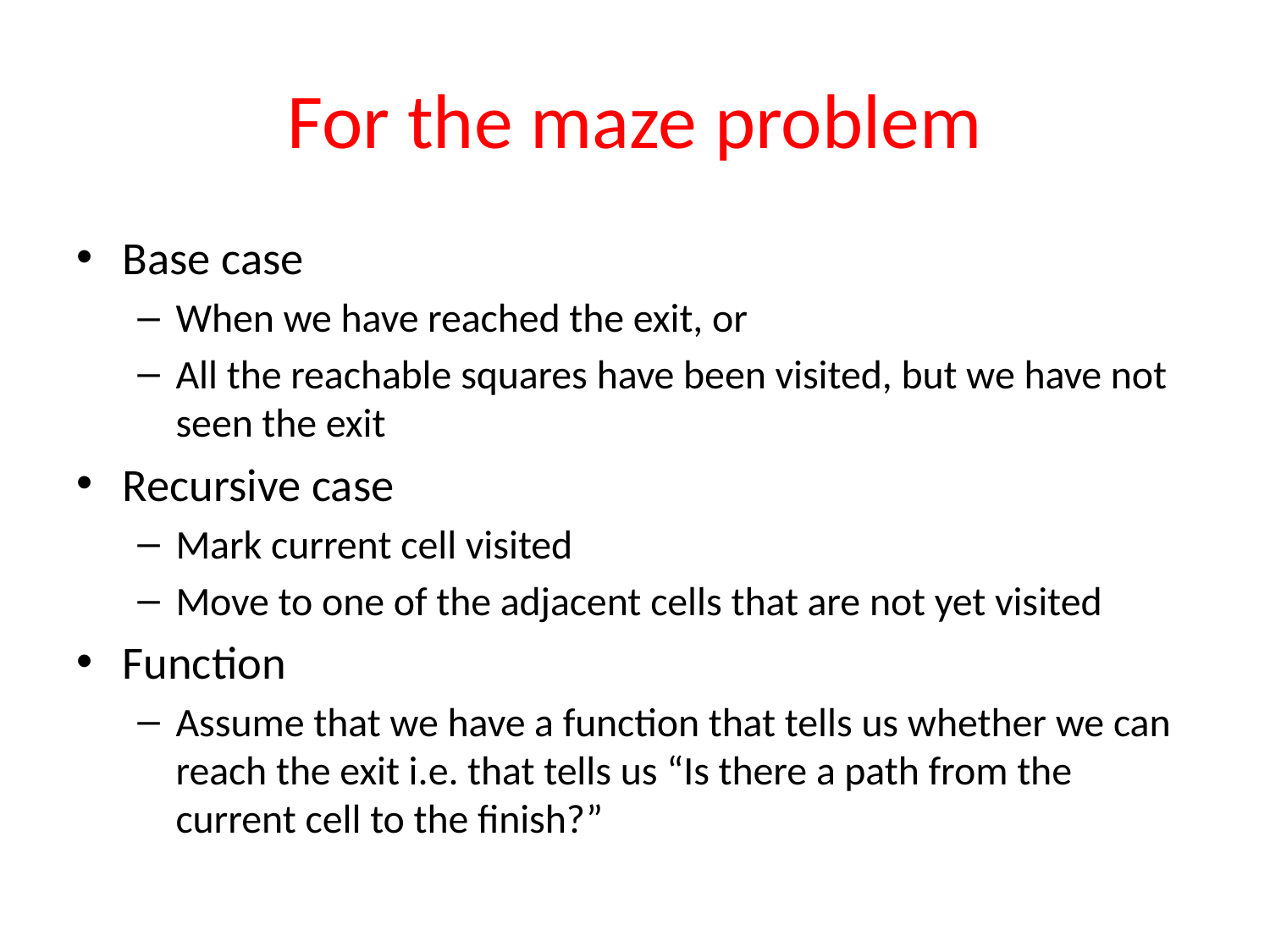

# For the maze problem
Base case
When we have reached the exit, or
All the reachable squares have been visited, but we have not seen the exit
Recursive case
Mark current cell visited
Move to one of the adjacent cells that are not yet visited
Function
Assume that we have a function that tells us whether we can reach the exit i.e. that tells us “Is there a path from the current cell to the finish?”